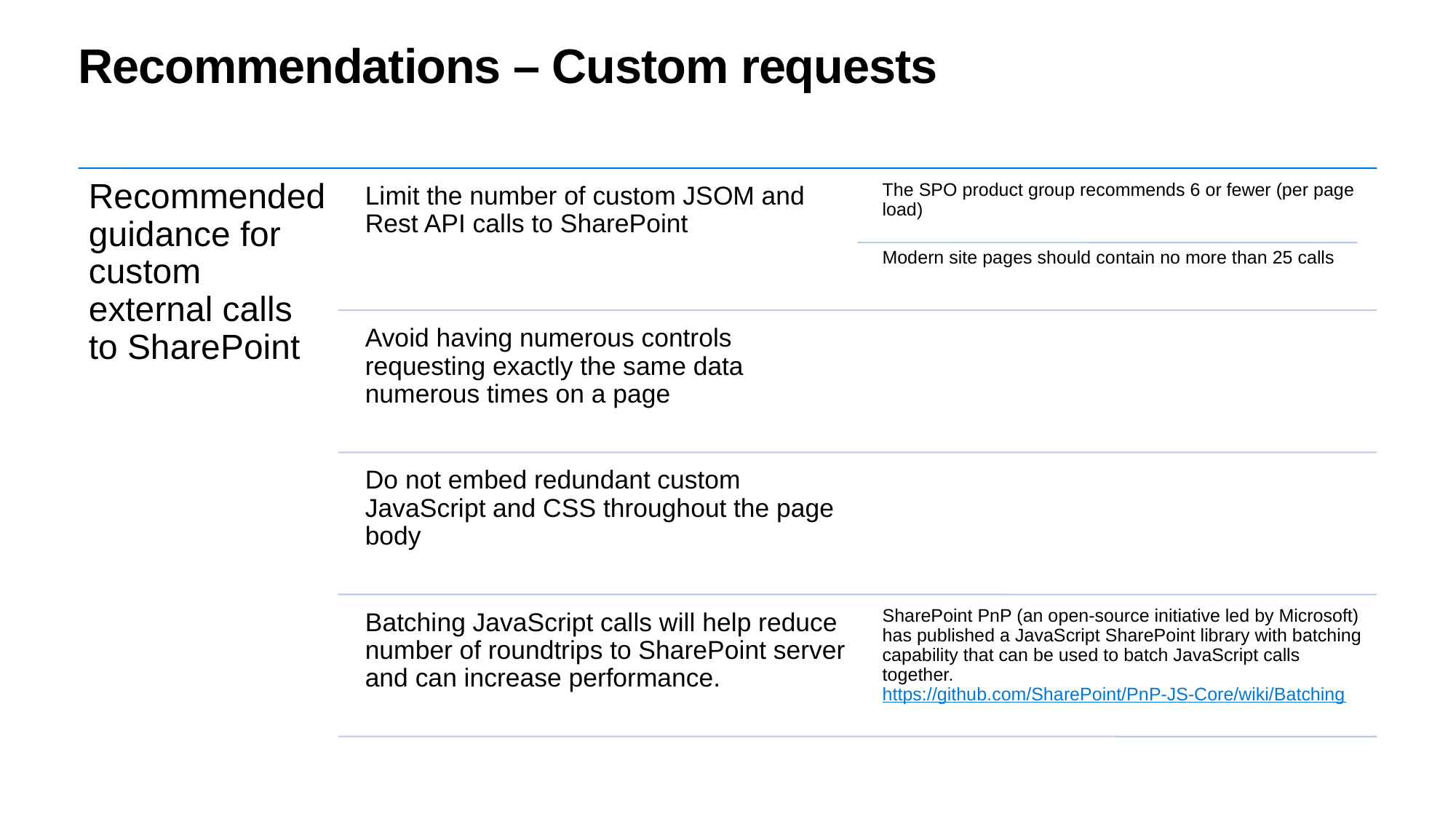

# Recommendations – Custom requests
Recommended guidance for custom external calls to SharePoint
Limit the number of custom JSOM and Rest API calls to SharePoint
The SPO product group recommends 6 or fewer (per page load)
Modern site pages should contain no more than 25 calls
Avoid having numerous controls requesting exactly the same data numerous times on a page
Do not embed redundant custom JavaScript and CSS throughout the page body
Batching JavaScript calls will help reduce number of roundtrips to SharePoint server and can increase performance.
SharePoint PnP (an open-source initiative led by Microsoft) has published a JavaScript SharePoint library with batching capability that can be used to batch JavaScript calls together. https://github.com/SharePoint/PnP-JS-Core/wiki/Batching